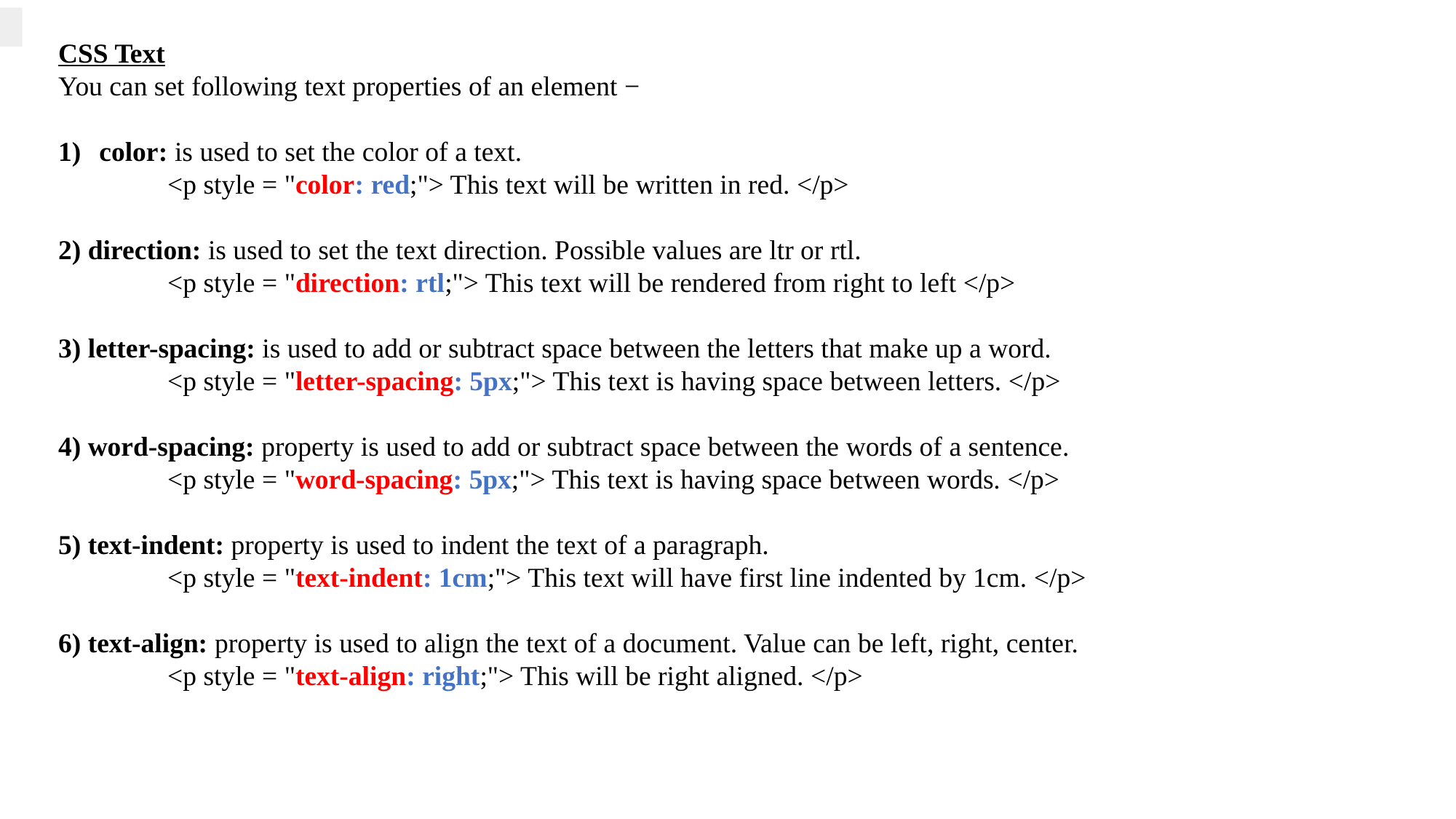

CSS Text
You can set following text properties of an element −

color: is used to set the color of a text.
	<p style = "color: red;"> This text will be written in red. </p>

2) direction: is used to set the text direction. Possible values are ltr or rtl.
	<p style = "direction: rtl;"> This text will be rendered from right to left </p>

3) letter-spacing: is used to add or subtract space between the letters that make up a word.
	<p style = "letter-spacing: 5px;"> This text is having space between letters. </p>

4) word-spacing: property is used to add or subtract space between the words of a sentence.
	<p style = "word-spacing: 5px;"> This text is having space between words. </p>

5) text-indent: property is used to indent the text of a paragraph.
	<p style = "text-indent: 1cm;"> This text will have first line indented by 1cm. </p>

6) text-align: property is used to align the text of a document. Value can be left, right, center.
	<p style = "text-align: right;"> This will be right aligned. </p>